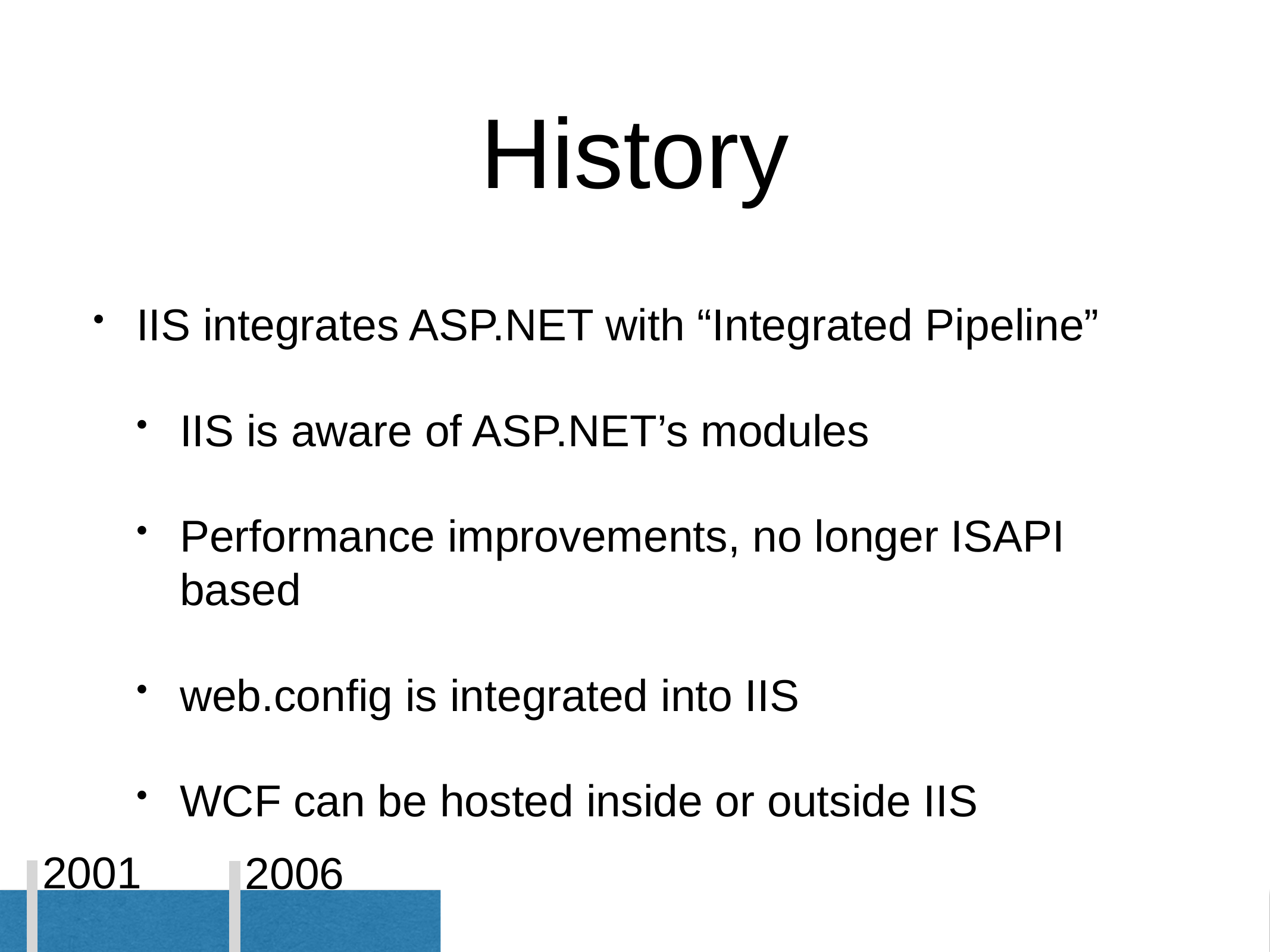

# History
IIS integrates ASP.NET with “Integrated Pipeline”
IIS is aware of ASP.NET’s modules
Performance improvements, no longer ISAPI based
web.config is integrated into IIS
WCF can be hosted inside or outside IIS
vNext
Today
2001
2009
2006
2013